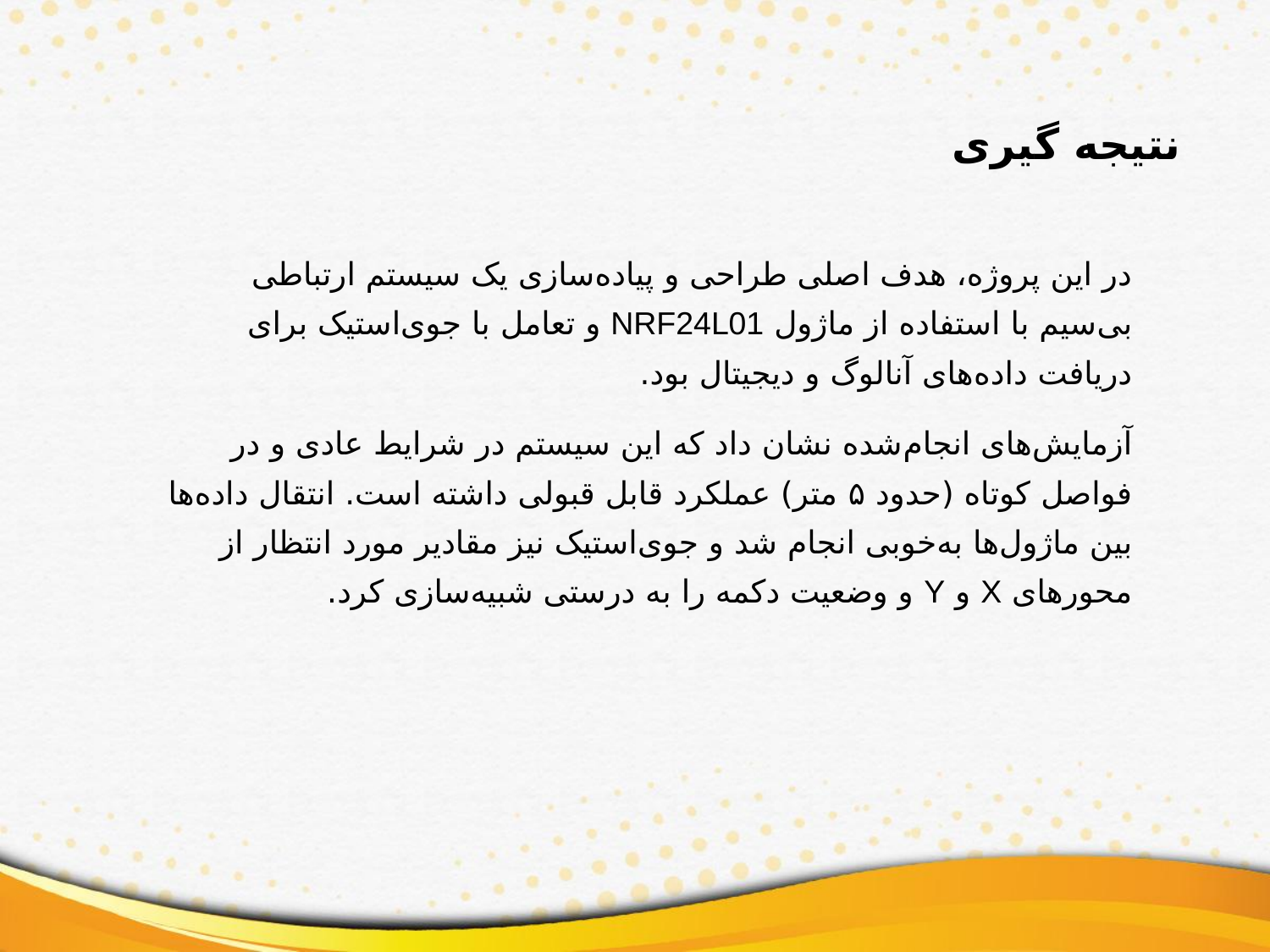

نتیجه گیری
در این پروژه، هدف اصلی طراحی و پیاده‌سازی یک سیستم ارتباطی بی‌سیم با استفاده از ماژول NRF24L01 و تعامل با جوی‌استیک برای دریافت داده‌های آنالوگ و دیجیتال بود.
آزمایش‌های انجام‌شده نشان داد که این سیستم در شرایط عادی و در فواصل کوتاه (حدود ۵ متر) عملکرد قابل قبولی داشته است. انتقال داده‌ها بین ماژول‌ها به‌خوبی انجام شد و جوی‌استیک نیز مقادیر مورد انتظار از محورهای X و Y و وضعیت دکمه را به درستی شبیه‌سازی کرد.